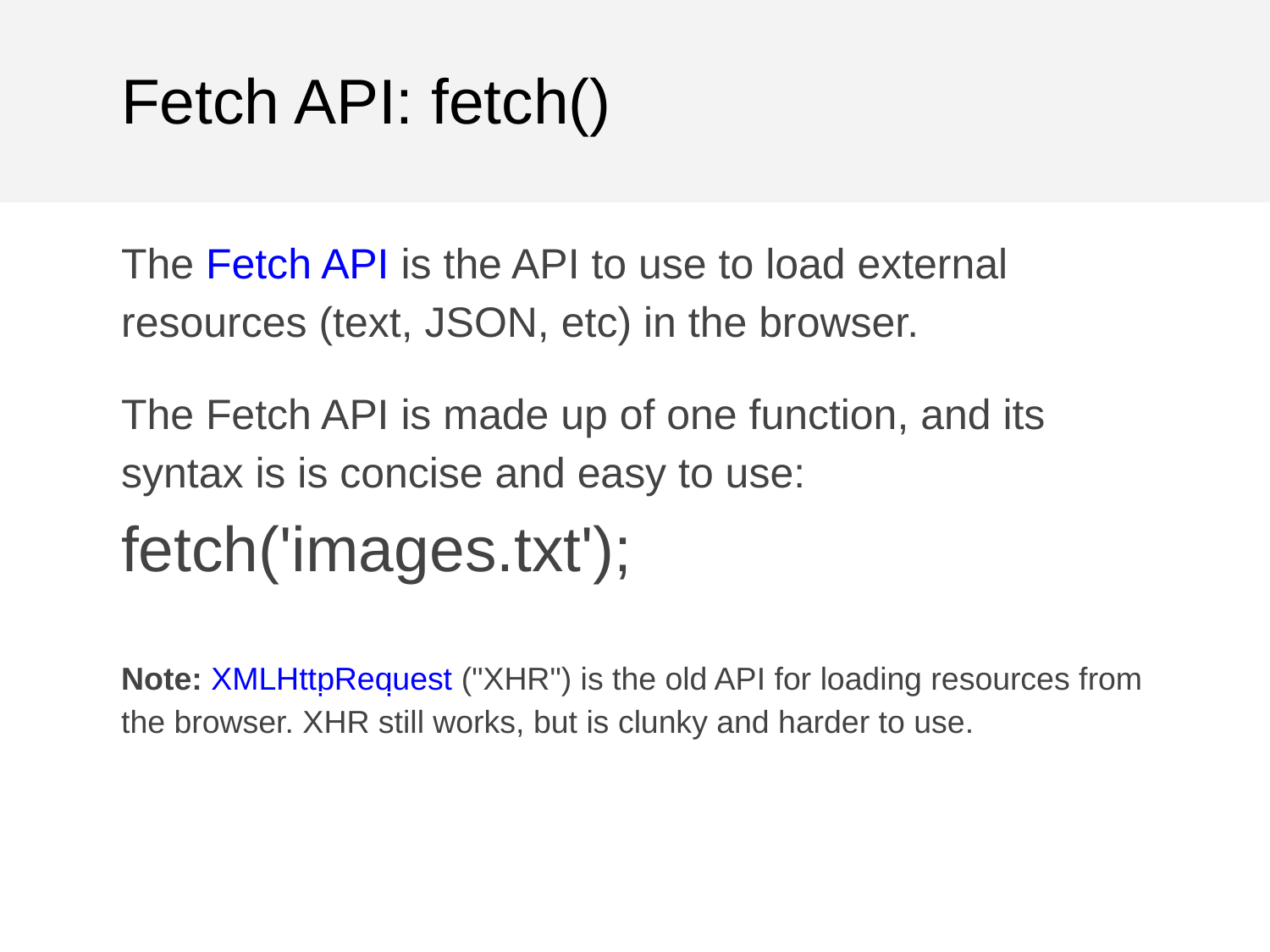

Fetch API: fetch()
The Fetch API is the API to use to load external resources (text, JSON, etc) in the browser.

The Fetch API is made up of one function, and its syntax is is concise and easy to use:
fetch('images.txt');

Note: XMLHttpRequest ("XHR") is the old API for loading resources from the browser. XHR still works, but is clunky and harder to use.